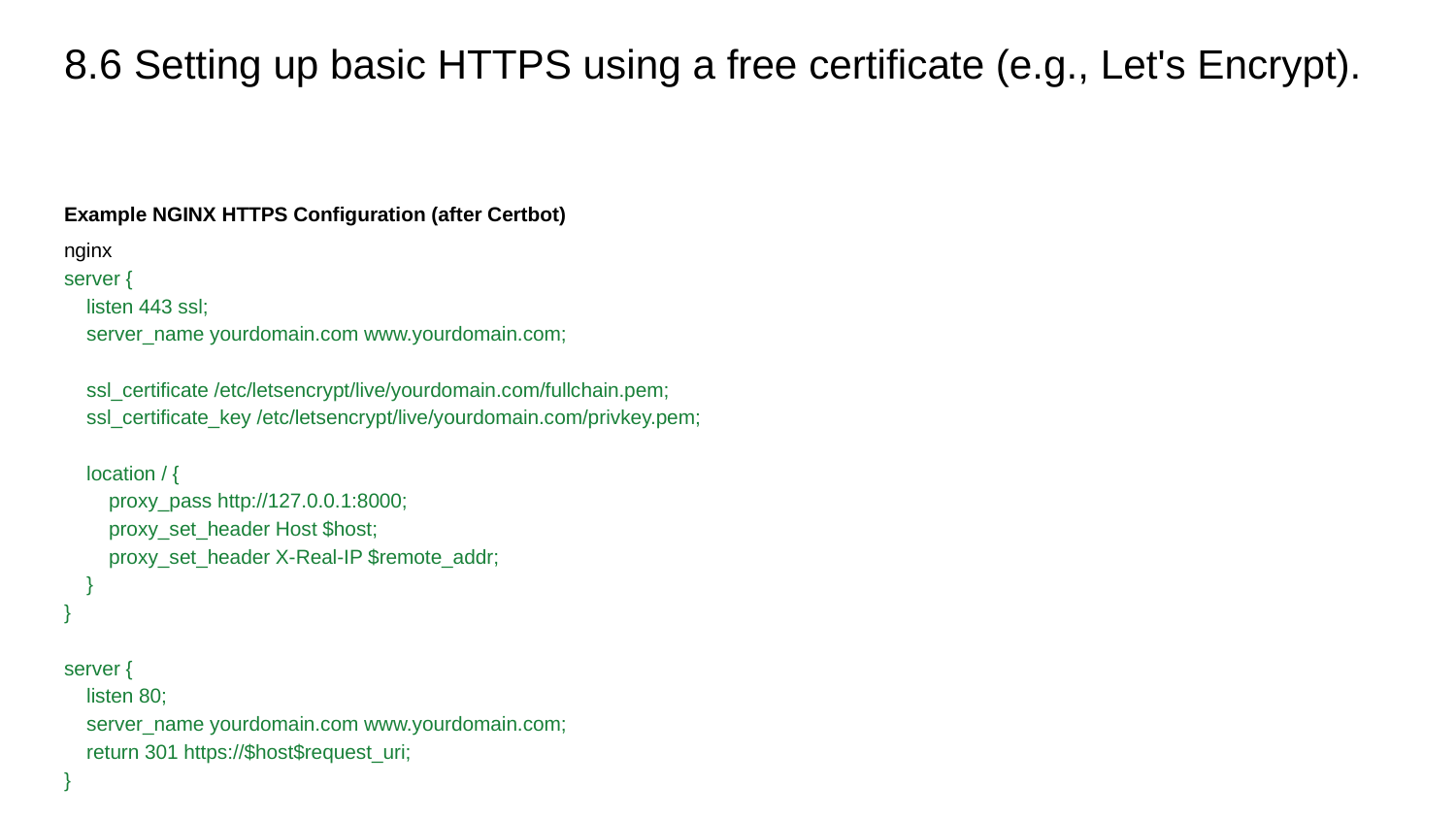

# 8.6 Setting up basic HTTPS using a free certificate (e.g., Let's Encrypt).

Example NGINX HTTPS Configuration (after Certbot)
nginx
server {
    listen 443 ssl;
    server_name yourdomain.com www.yourdomain.com;

    ssl_certificate /etc/letsencrypt/live/yourdomain.com/fullchain.pem;
    ssl_certificate_key /etc/letsencrypt/live/yourdomain.com/privkey.pem;

    location / {
        proxy_pass http://127.0.0.1:8000;
        proxy_set_header Host $host;
        proxy_set_header X-Real-IP $remote_addr;
    }
}

server {
    listen 80;
    server_name yourdomain.com www.yourdomain.com;
    return 301 https://$host$request_uri;
}